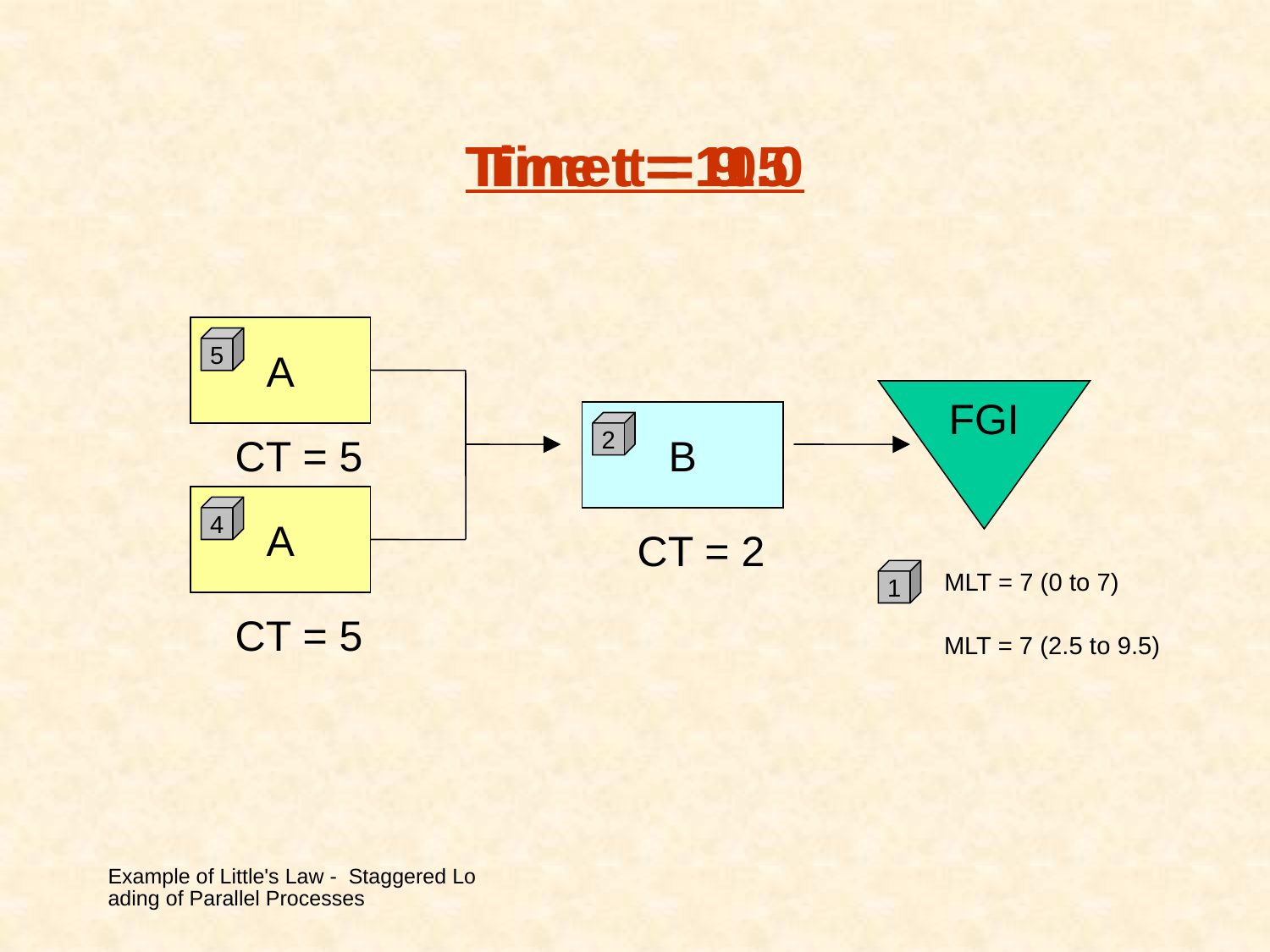

# Time t = 9.5
Time t = 10.0
Time t = 11.0
A
3
5

FGI
B
2
CT = 5

A
4
CT = 2

1
MLT = 7 (0 to 7)
CT = 5
MLT = 7 (2.5 to 9.5)
Example of Little's Law -  Staggered Loading of Parallel Processes